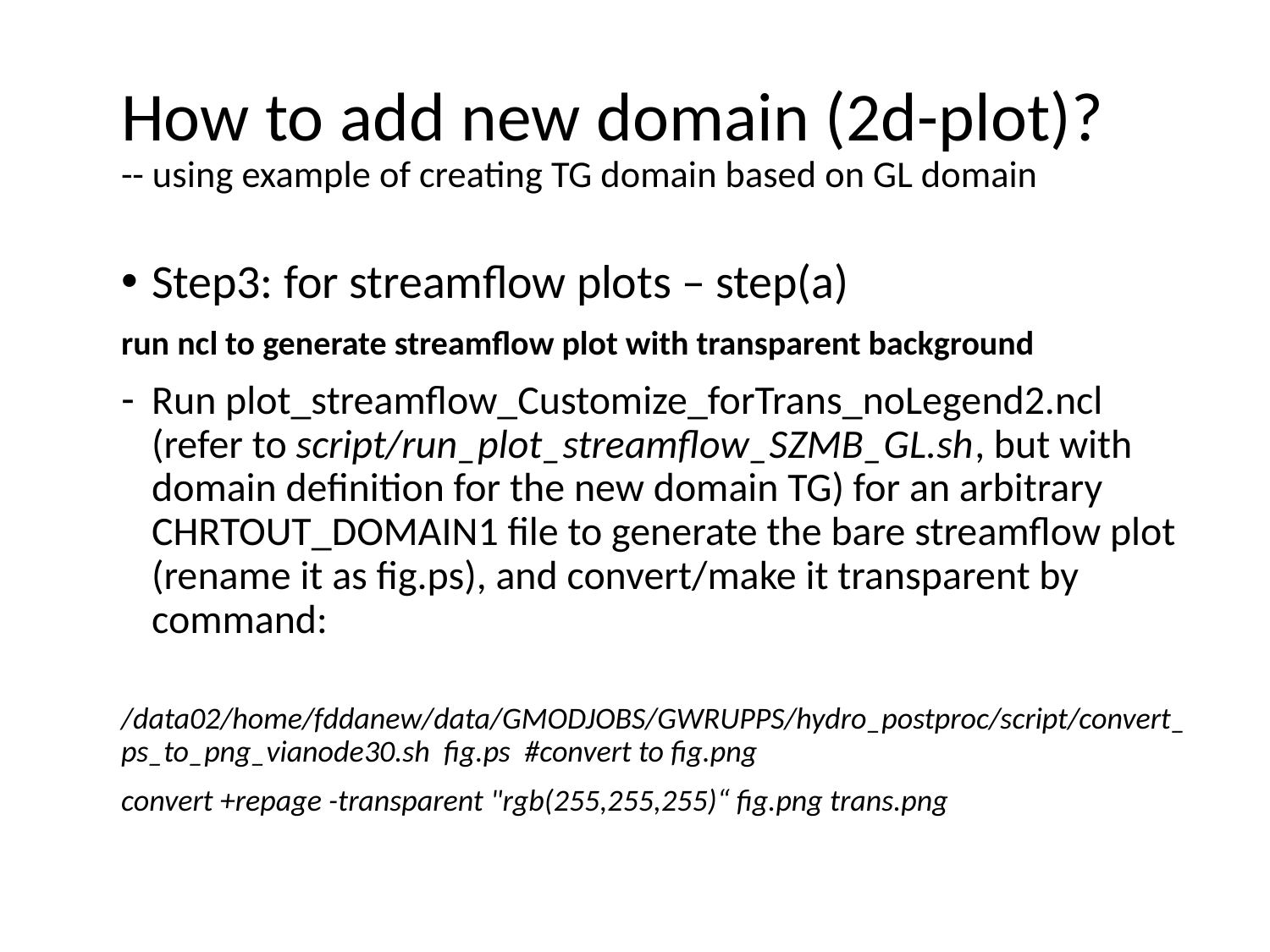

How to add new domain (2d-plot)?
-- using example of creating TG domain based on GL domain
Step3: for streamflow plots – step(a)
run ncl to generate streamflow plot with transparent background
Run plot_streamflow_Customize_forTrans_noLegend2.ncl (refer to script/run_plot_streamflow_SZMB_GL.sh, but with domain definition for the new domain TG) for an arbitrary CHRTOUT_DOMAIN1 file to generate the bare streamflow plot (rename it as fig.ps), and convert/make it transparent by command:
    /data02/home/fddanew/data/GMODJOBS/GWRUPPS/hydro_postproc/script/convert_ps_to_png_vianode30.sh  fig.ps  #convert to fig.png
convert +repage -transparent "rgb(255,255,255)“ fig.png trans.png